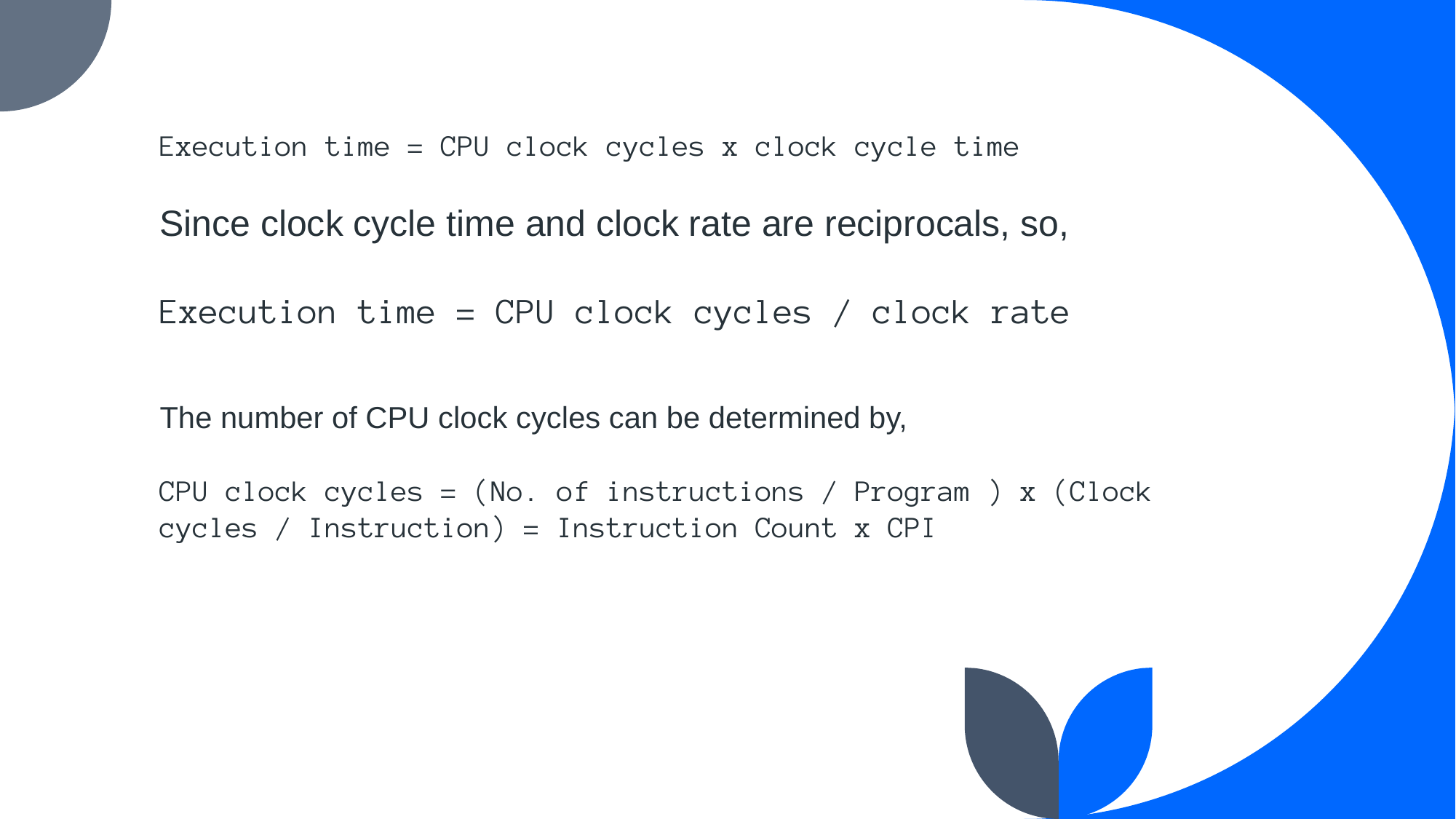

Execution time = CPU clock cycles x clock cycle time
Since clock cycle time and clock rate are reciprocals, so,

Execution time = CPU clock cycles / clock rate
The number of CPU clock cycles can be determined by,

CPU clock cycles = (No. of instructions / Program ) x (Clock cycles / Instruction) = Instruction Count x CPI